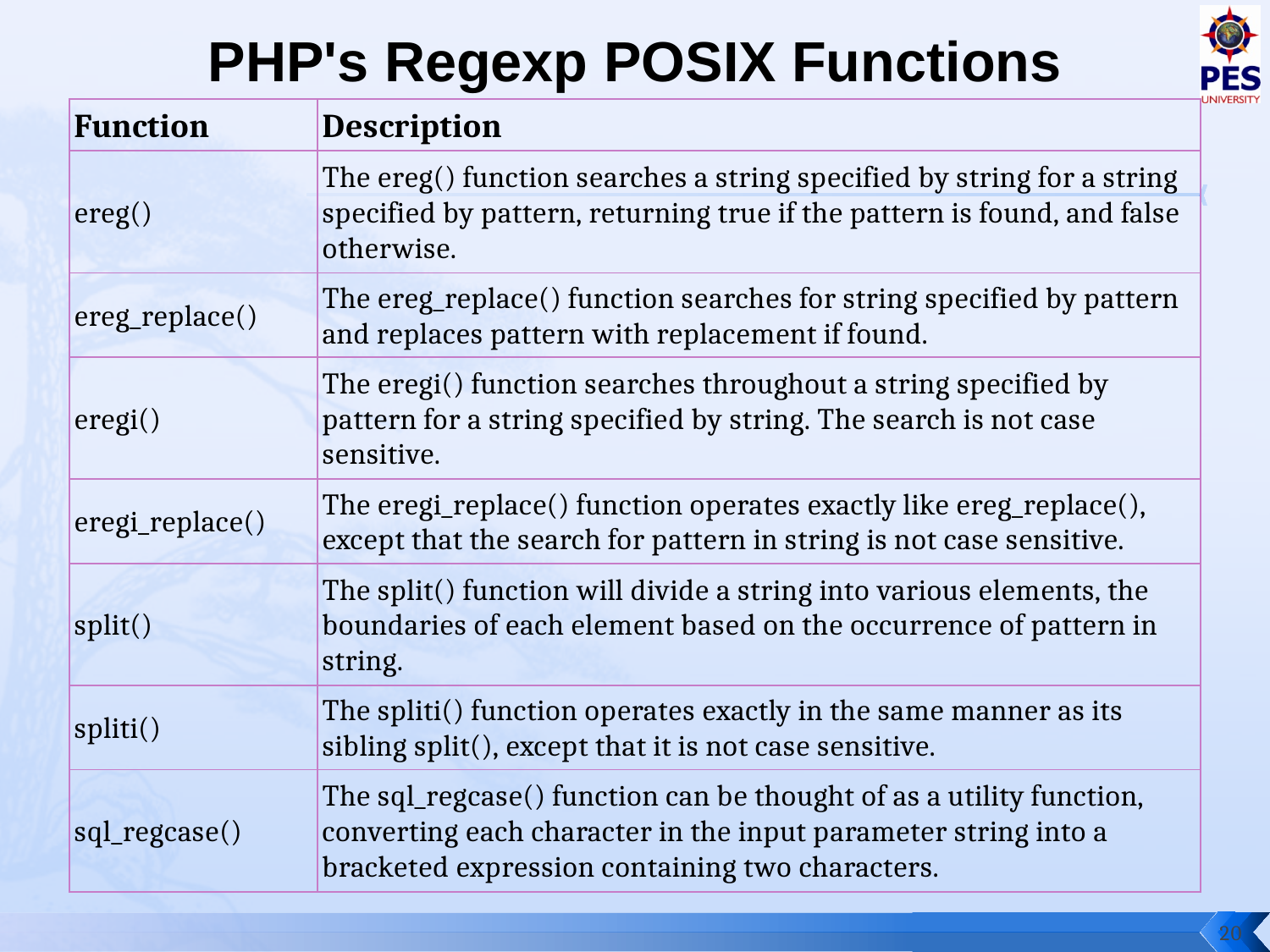

# PHP's Regexp POSIX Functions
| Function | Description |
| --- | --- |
| ereg() | The ereg() function searches a string specified by string for a string specified by pattern, returning true if the pattern is found, and false otherwise. |
| ereg\_replace() | The ereg\_replace() function searches for string specified by pattern and replaces pattern with replacement if found. |
| eregi() | The eregi() function searches throughout a string specified by pattern for a string specified by string. The search is not case sensitive. |
| eregi\_replace() | The eregi\_replace() function operates exactly like ereg\_replace(), except that the search for pattern in string is not case sensitive. |
| split() | The split() function will divide a string into various elements, the boundaries of each element based on the occurrence of pattern in string. |
| spliti() | The spliti() function operates exactly in the same manner as its sibling split(), except that it is not case sensitive. |
| sql\_regcase() | The sql\_regcase() function can be thought of as a utility function, converting each character in the input parameter string into a bracketed expression containing two characters. |
20